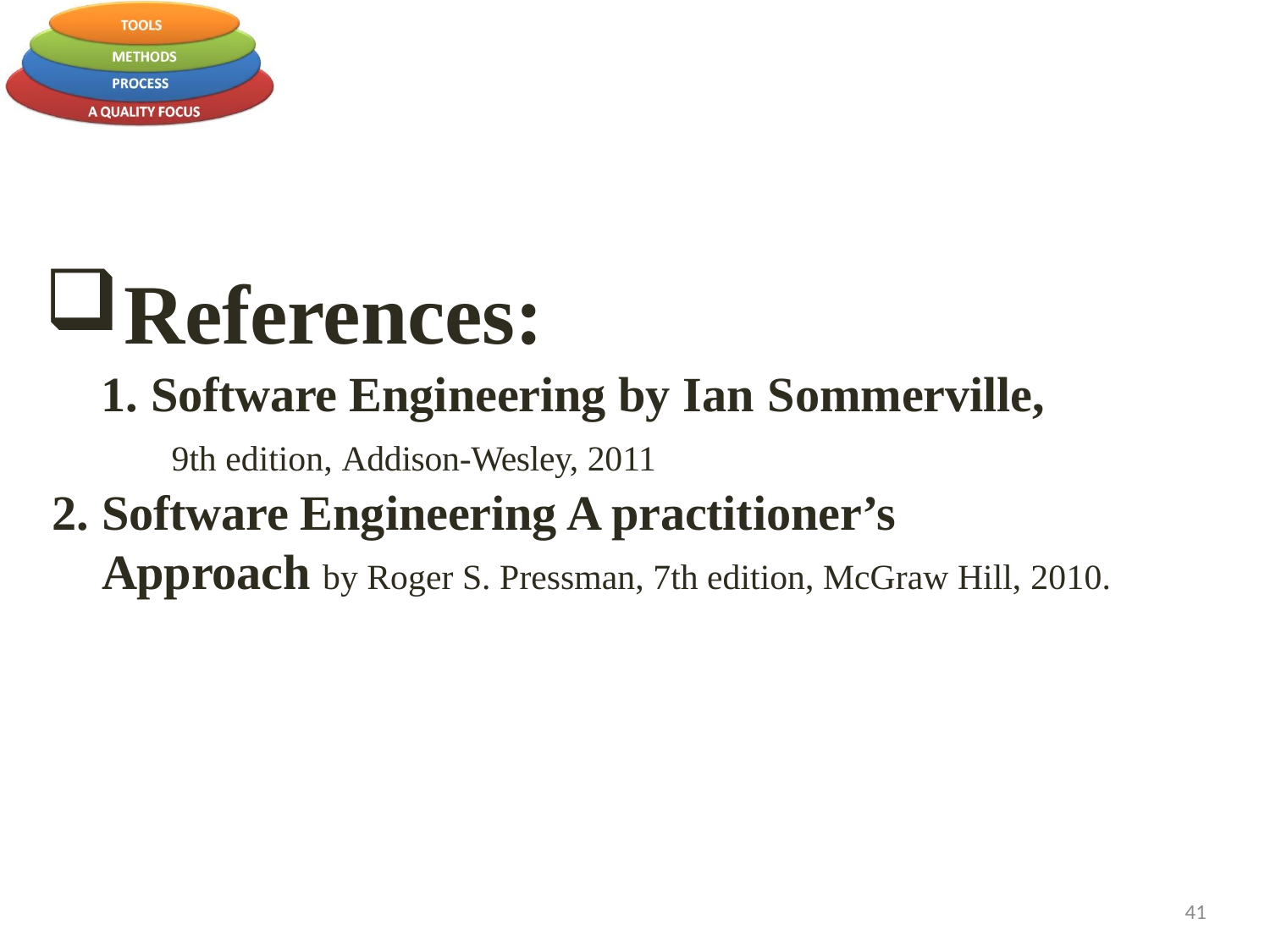

References:
Software Engineering by Ian Sommerville,
9th edition, Addison-Wesley, 2011
Software Engineering A practitioner’s  Approach by Roger S. Pressman, 7th edition, McGraw Hill, 2010.
41